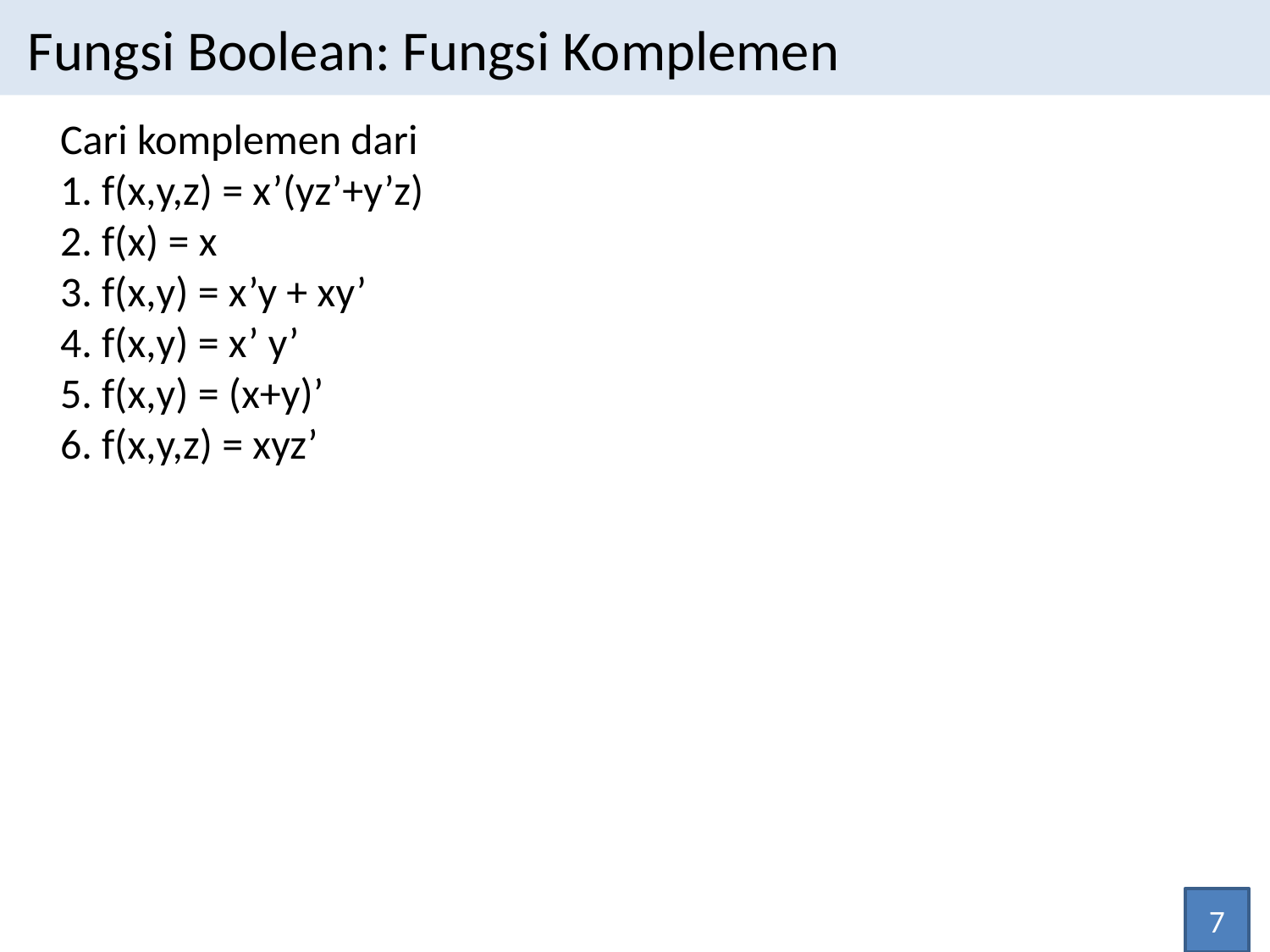

Fungsi Boolean: Fungsi Komplemen
Cari komplemen dari
1. f(x,y,z) = x’(yz’+y’z)
2. f(x) = x
3. f(x,y) = x’y + xy’
4. f(x,y) = x’ y’
5. f(x,y) = (x+y)’
6. f(x,y,z) = xyz’
7